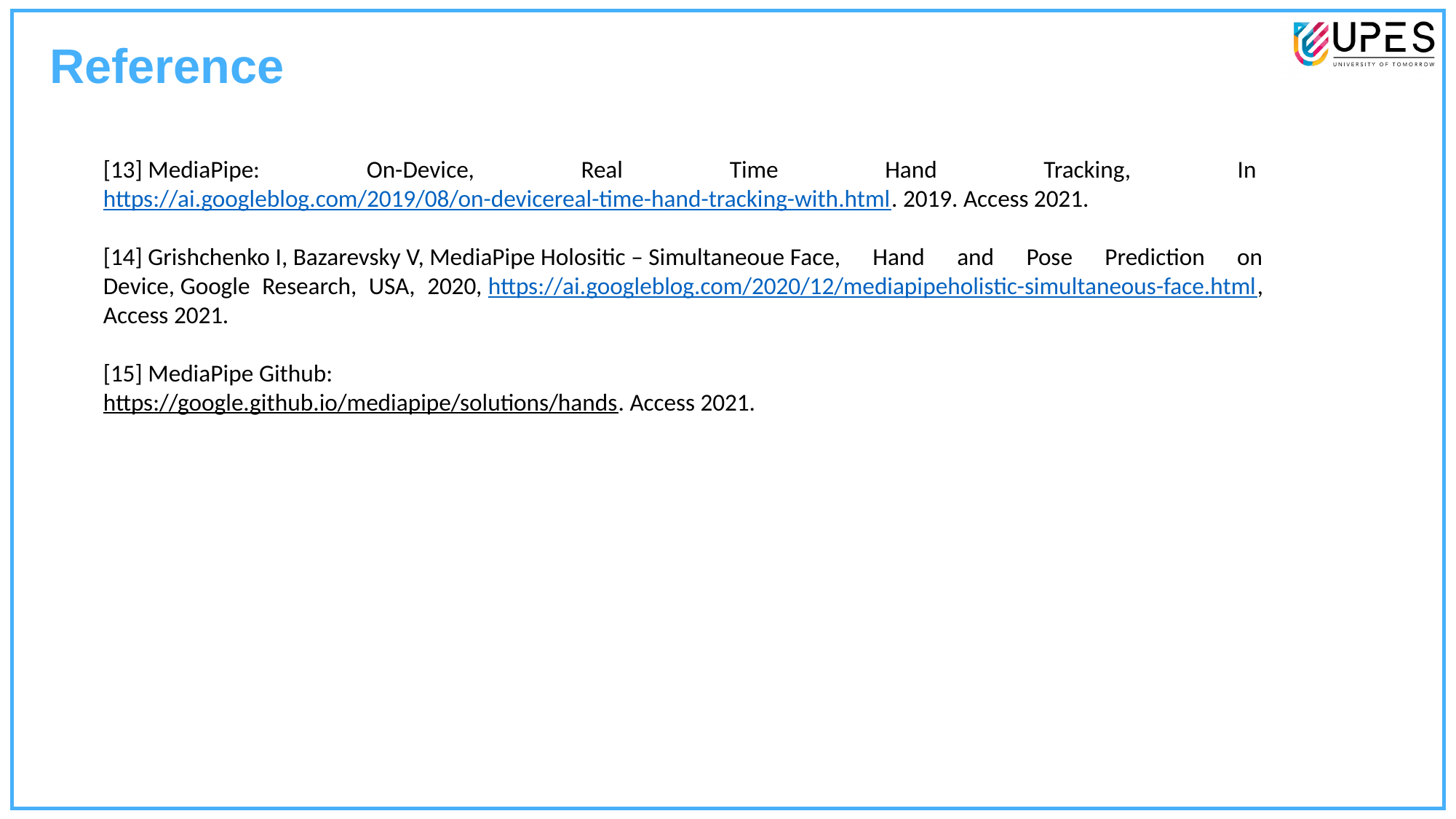

Reference
[13] MediaPipe: On-Device, Real Time Hand Tracking, In https://ai.googleblog.com/2019/08/on-devicereal-time-hand-tracking-with.html. 2019. Access 2021.

[14] Grishchenko I, Bazarevsky V, MediaPipe Holositic – Simultaneoue Face, Hand and Pose Prediction on Device, Google Research, USA, 2020, https://ai.googleblog.com/2020/12/mediapipeholistic-simultaneous-face.html, Access 2021.

[15] MediaPipe Github:
https://google.github.io/mediapipe/solutions/hands. Access 2021.